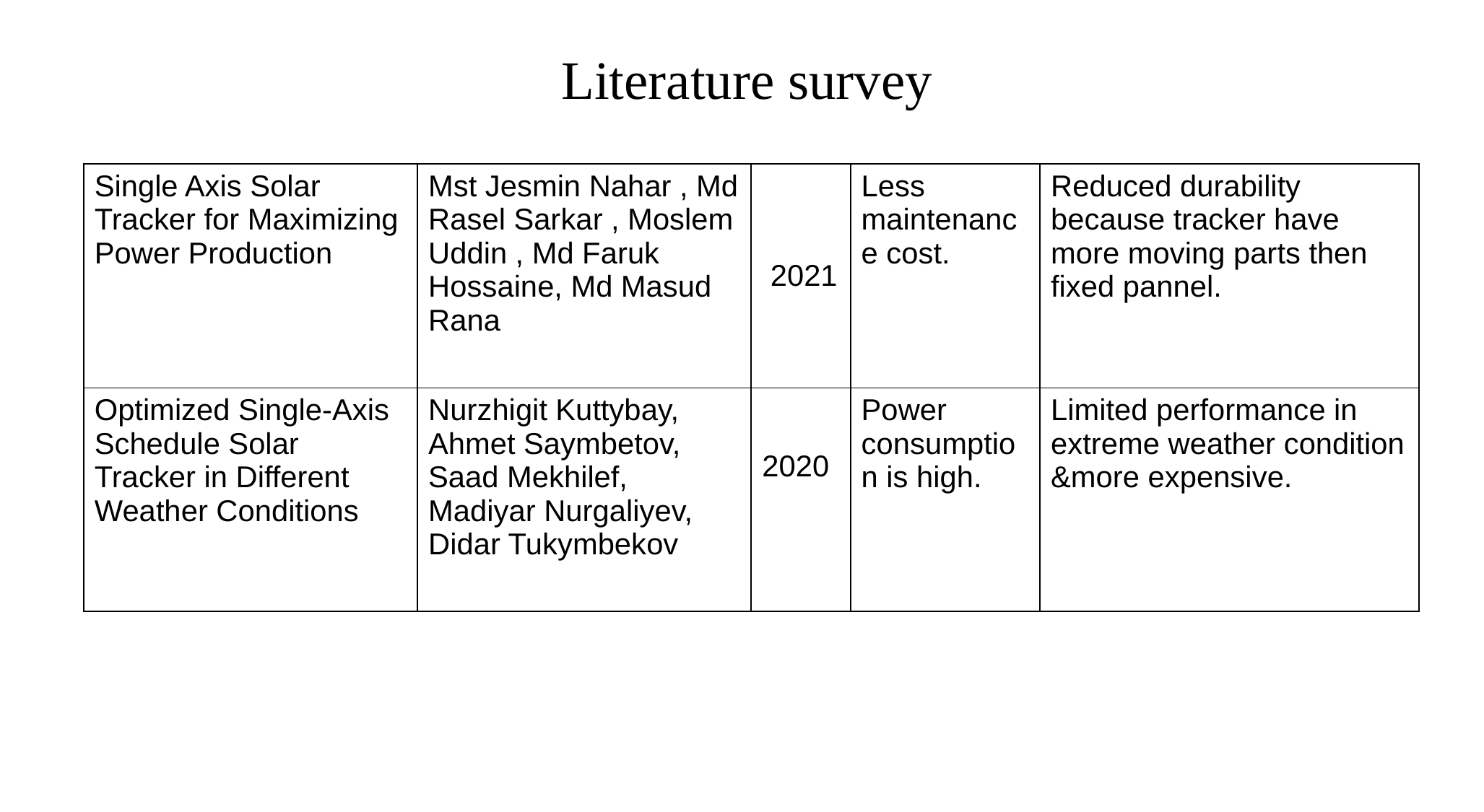

# Literature survey
| Single Axis Solar Tracker for Maximizing Power Production | Mst Jesmin Nahar , Md Rasel Sarkar , Moslem Uddin , Md Faruk Hossaine, Md Masud Rana | 2021 | Less maintenance cost. | Reduced durability because tracker have more moving parts then fixed pannel. |
| --- | --- | --- | --- | --- |
| Optimized Single-Axis Schedule Solar Tracker in Different Weather Conditions | Nurzhigit Kuttybay, Ahmet Saymbetov, Saad Mekhilef, Madiyar Nurgaliyev, Didar Tukymbekov | 2020 | Power consumption is high. | Limited performance in extreme weather condition &more expensive. |